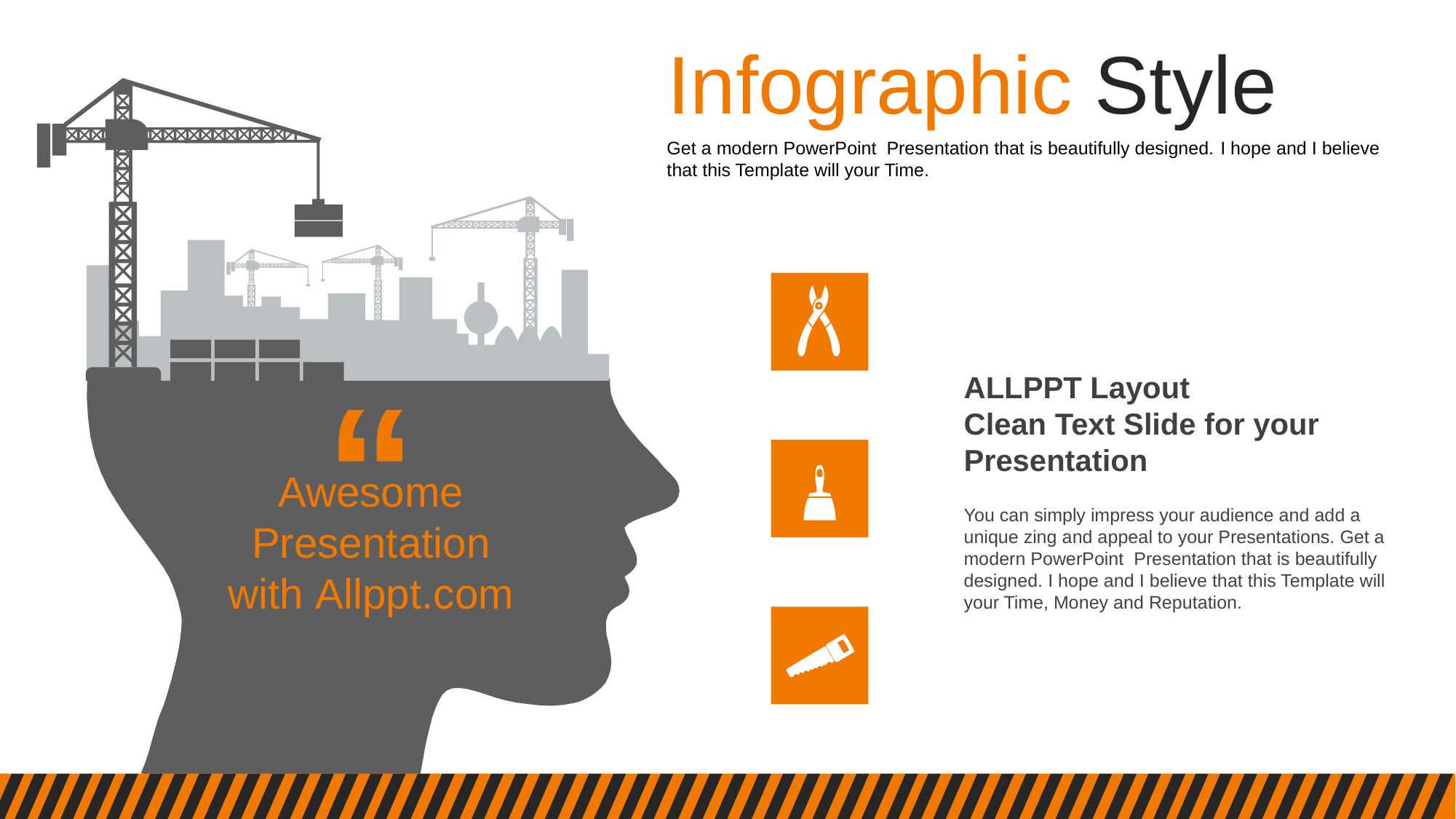

Infographic Style

Get a modern PowerPoint  Presentation that is beautifully designed. I hope and I believe that this Template will your Time.

“
ALLPPT Layout
Clean Text Slide for your Presentation

Awesome
Presentation
with Allppt.com

You can simply impress your audience and add a unique zing and appeal to your Presentations. Get a modern PowerPoint  Presentation that is beautifully designed. I hope and I believe that this Template will your Time, Money and Reputation.